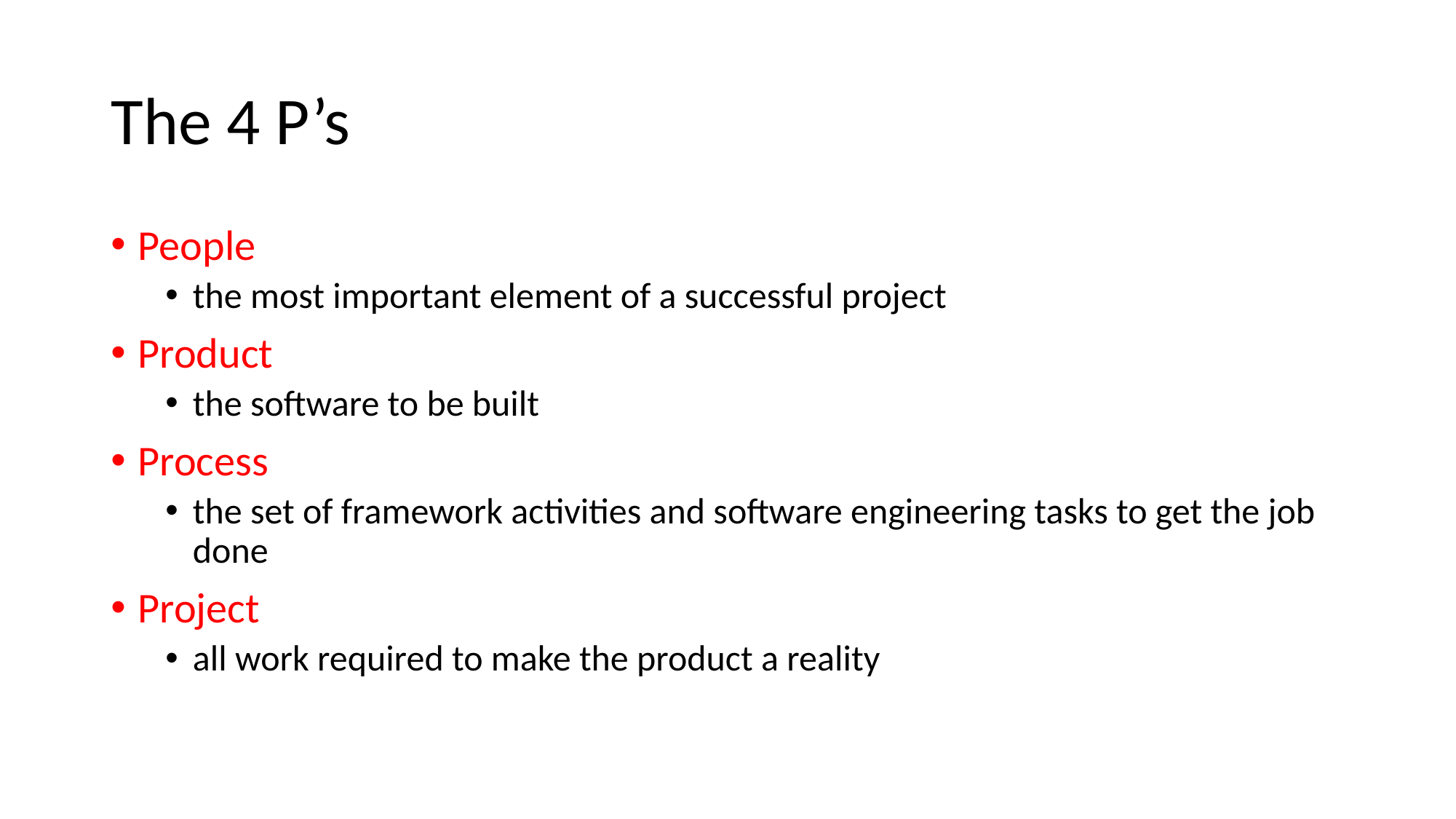

# The 4 P’s
People
the most important element of a successful project
Product
the software to be built
Process
the set of framework activities and software engineering tasks to get the job done
Project
all work required to make the product a reality